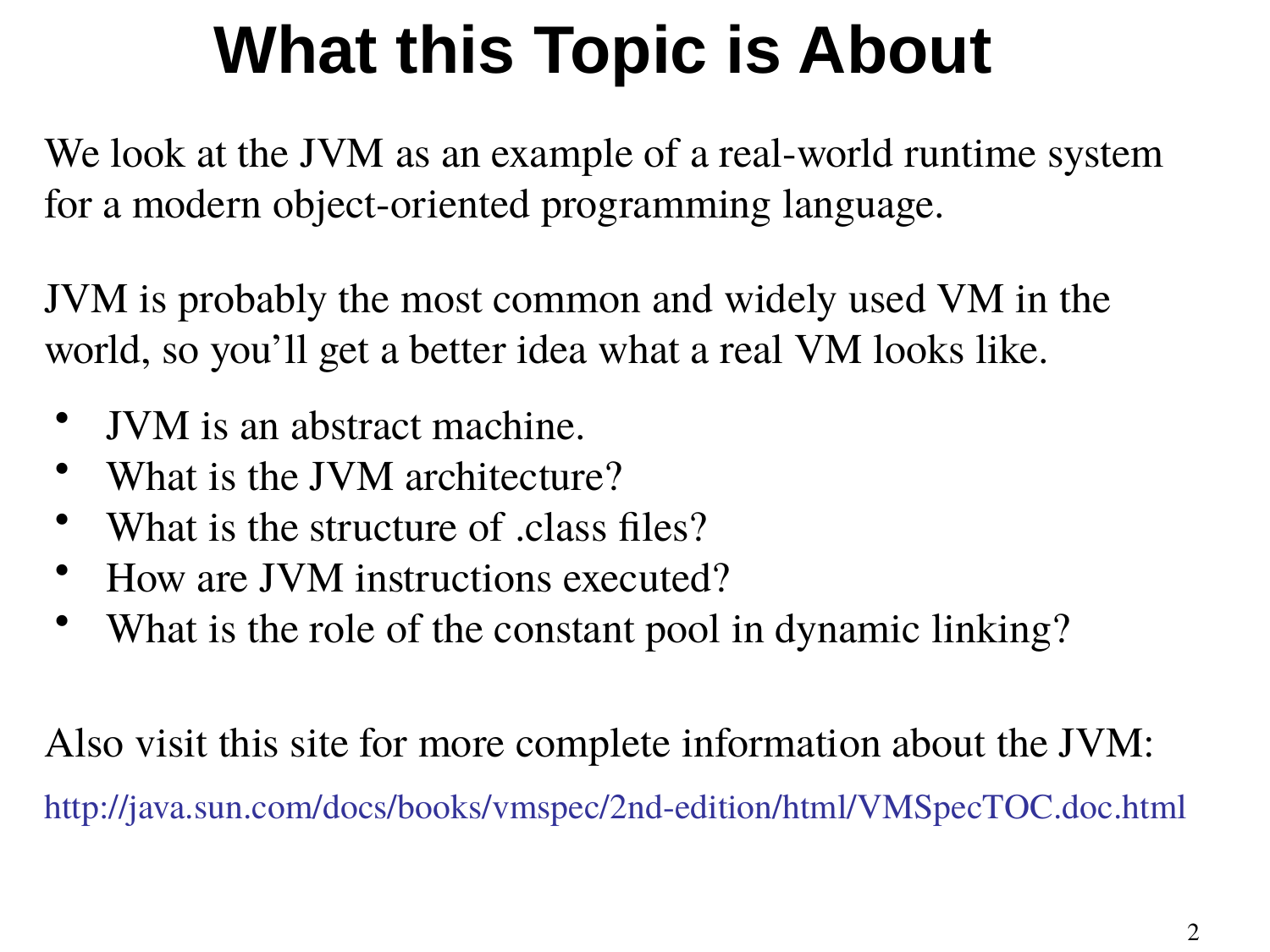

# What this Topic is About
We look at the JVM as an example of a real-world runtime system for a modern object-oriented programming language.
JVM is probably the most common and widely used VM in the world, so you’ll get a better idea what a real VM looks like.
  JVM is an abstract machine.
  What is the JVM architecture?
  What is the structure of .class files?
  How are JVM instructions executed?
  What is the role of the constant pool in dynamic linking?
Also visit this site for more complete information about the JVM:
http://java.sun.com/docs/books/vmspec/2nd-edition/html/VMSpecTOC.doc.html
2